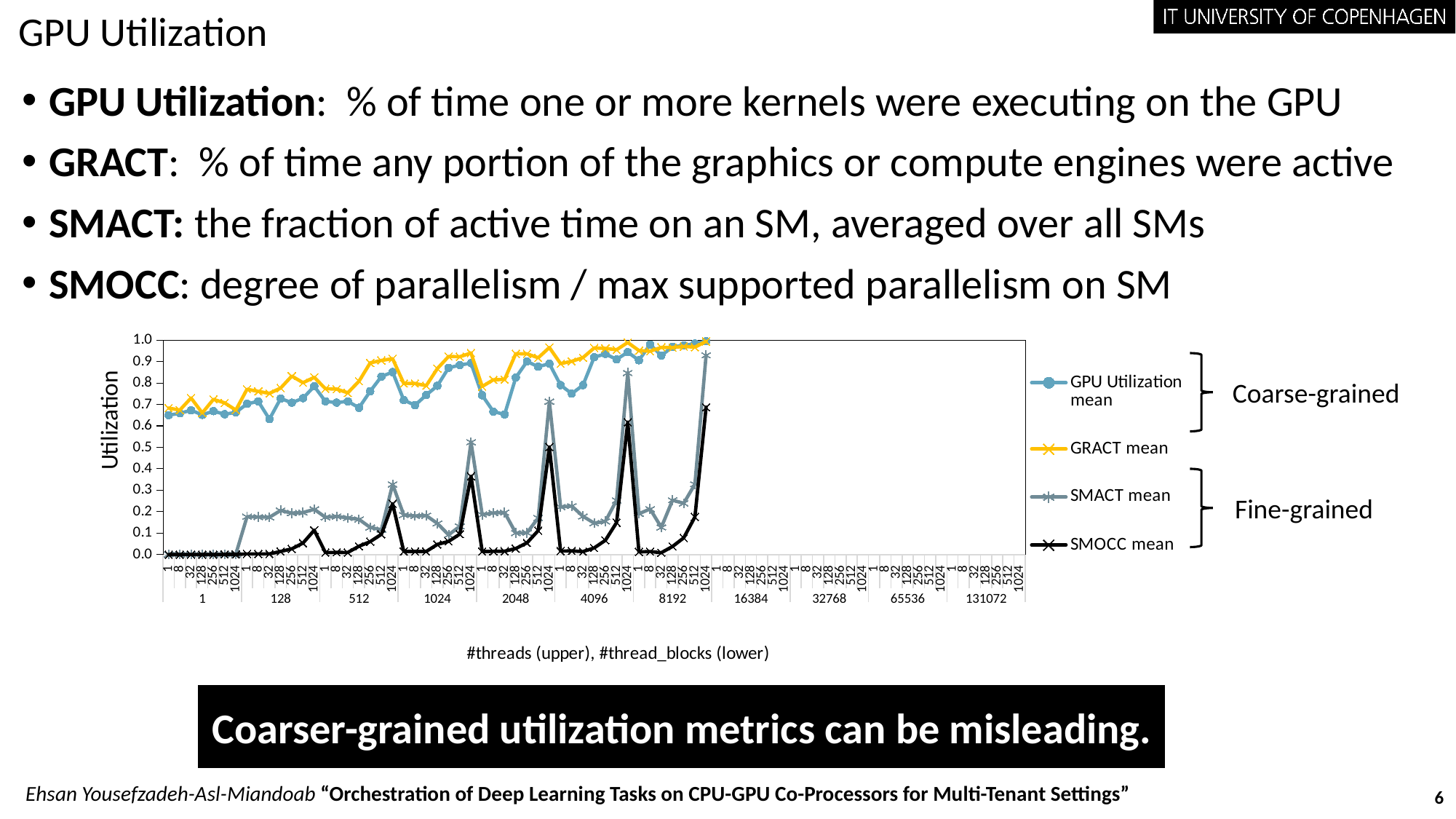

# GPU Utilization
GPU Utilization:  % of time one or more kernels were executing on the GPU
GRACT:  % of time any portion of the graphics or compute engines were active
SMACT: the fraction of active time on an SM, averaged over all SMs
SMOCC: degree of parallelism / max supported parallelism on SM

[unsupported chart]

Coarse-grained

Fine-grained
Coarser-grained utilization metrics can be misleading.
Ehsan Yousefzadeh-Asl-Miandoab “Orchestration of Deep Learning Tasks on CPU-GPU Co-Processors for Multi-Tenant Settings”
6